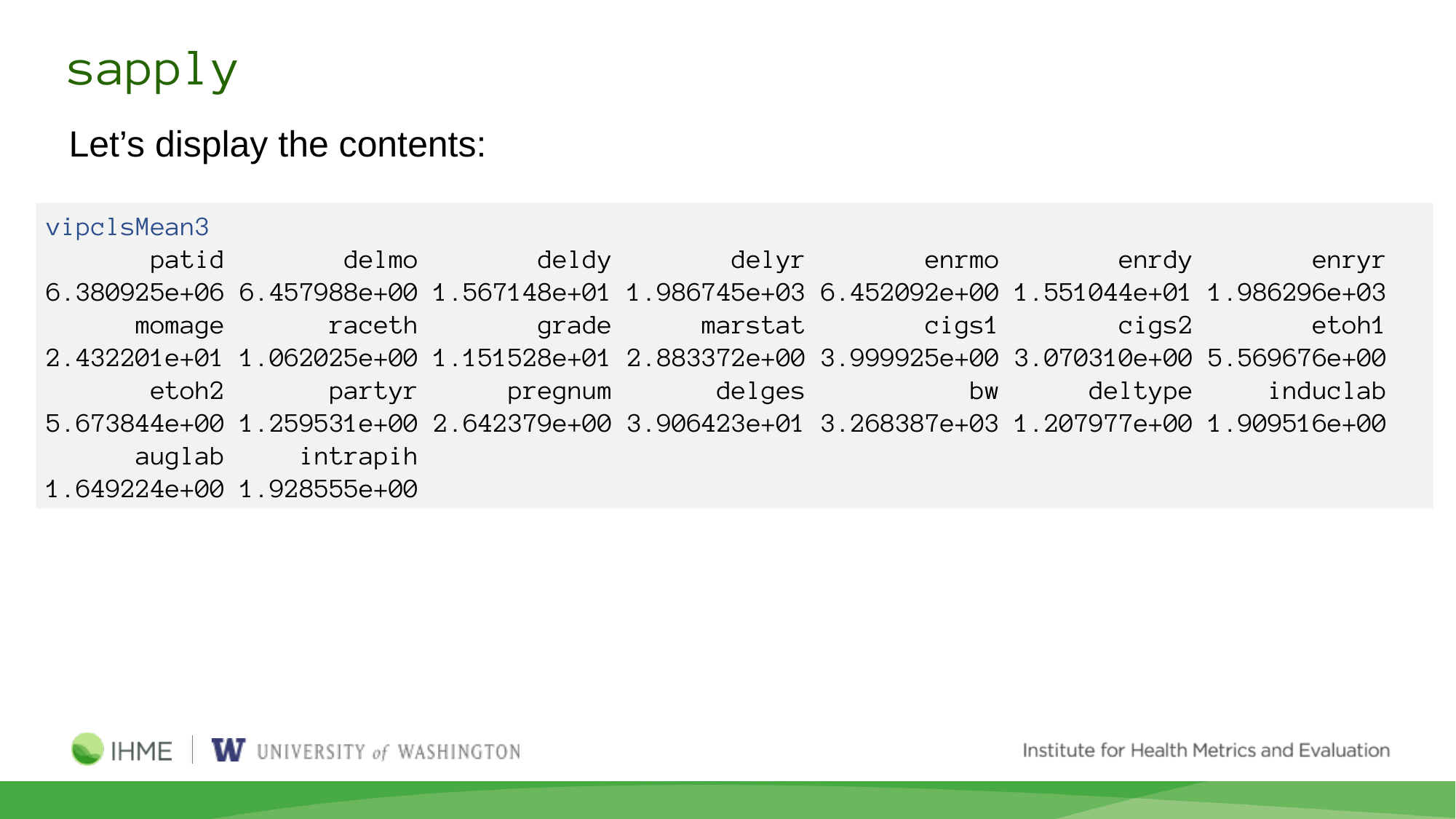

# sapply
Let’s display the contents:
vipclsMean3
       patid        delmo        deldy        delyr        enrmo        enrdy        enryr
6.380925e+06 6.457988e+00 1.567148e+01 1.986745e+03 6.452092e+00 1.551044e+01 1.986296e+03
      momage       raceth        grade      marstat        cigs1        cigs2        etoh1
2.432201e+01 1.062025e+00 1.151528e+01 2.883372e+00 3.999925e+00 3.070310e+00 5.569676e+00
       etoh2       partyr      pregnum       delges           bw      deltype     induclab
5.673844e+00 1.259531e+00 2.642379e+00 3.906423e+01 3.268387e+03 1.207977e+00 1.909516e+00
      auglab     intrapih
1.649224e+00 1.928555e+00